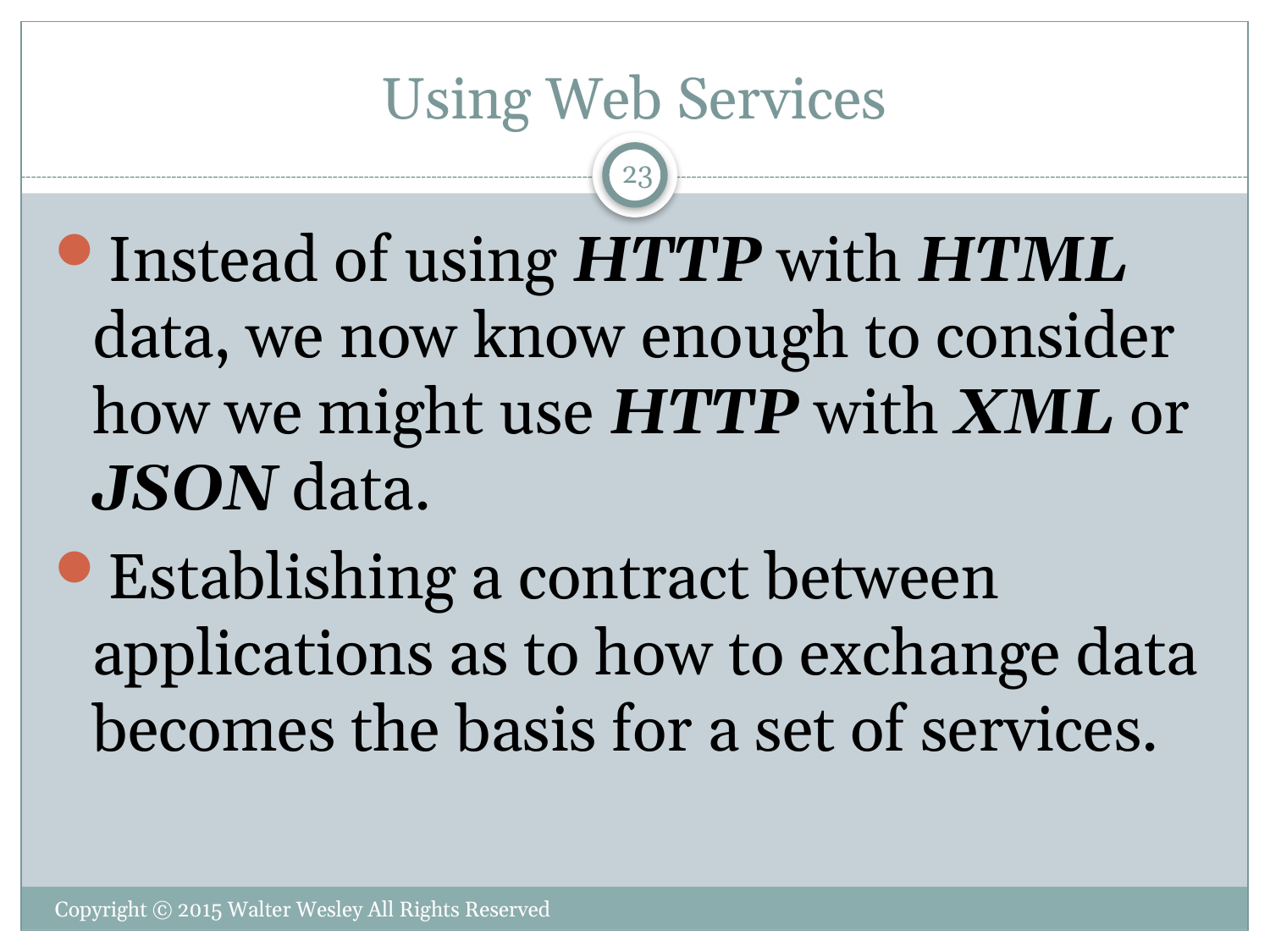

# Using Web Services
23
Instead of using HTTP with HTML data, we now know enough to consider how we might use HTTP with XML or JSON data.
Establishing a contract between applications as to how to exchange data becomes the basis for a set of services.

Copyright © 2015 Walter Wesley All Rights Reserved